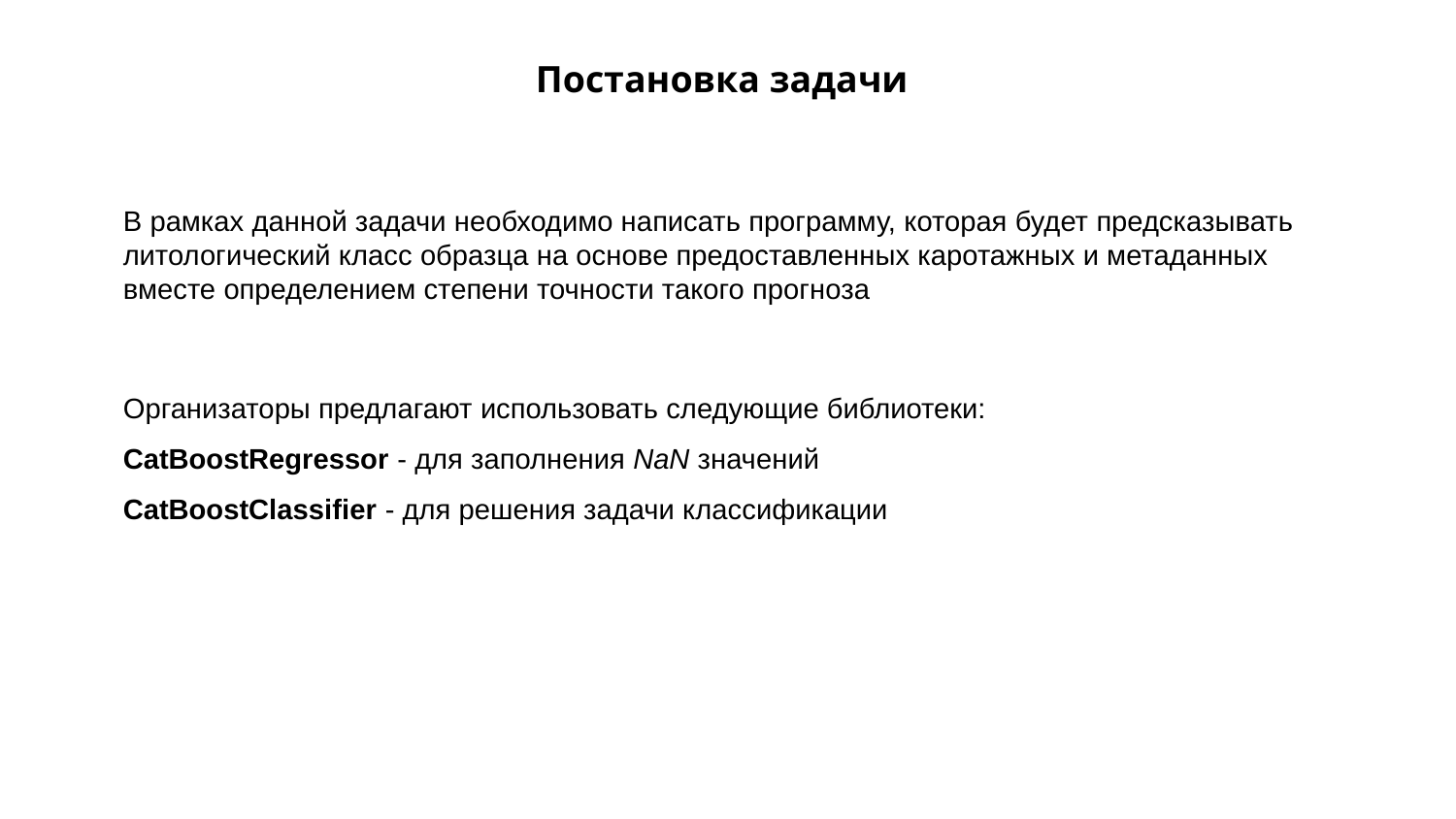

Постановка задачи
В рамках данной задачи необходимо написать программу, которая будет предсказывать литологический класс образца на основе предоставленных каротажных и метаданных вместе определением степени точности такого прогноза

Организаторы предлагают использовать следующие библиотеки:
CatBoostRegressor - для заполнения NaN значений
CatBoostClassifier - для решения задачи классификации